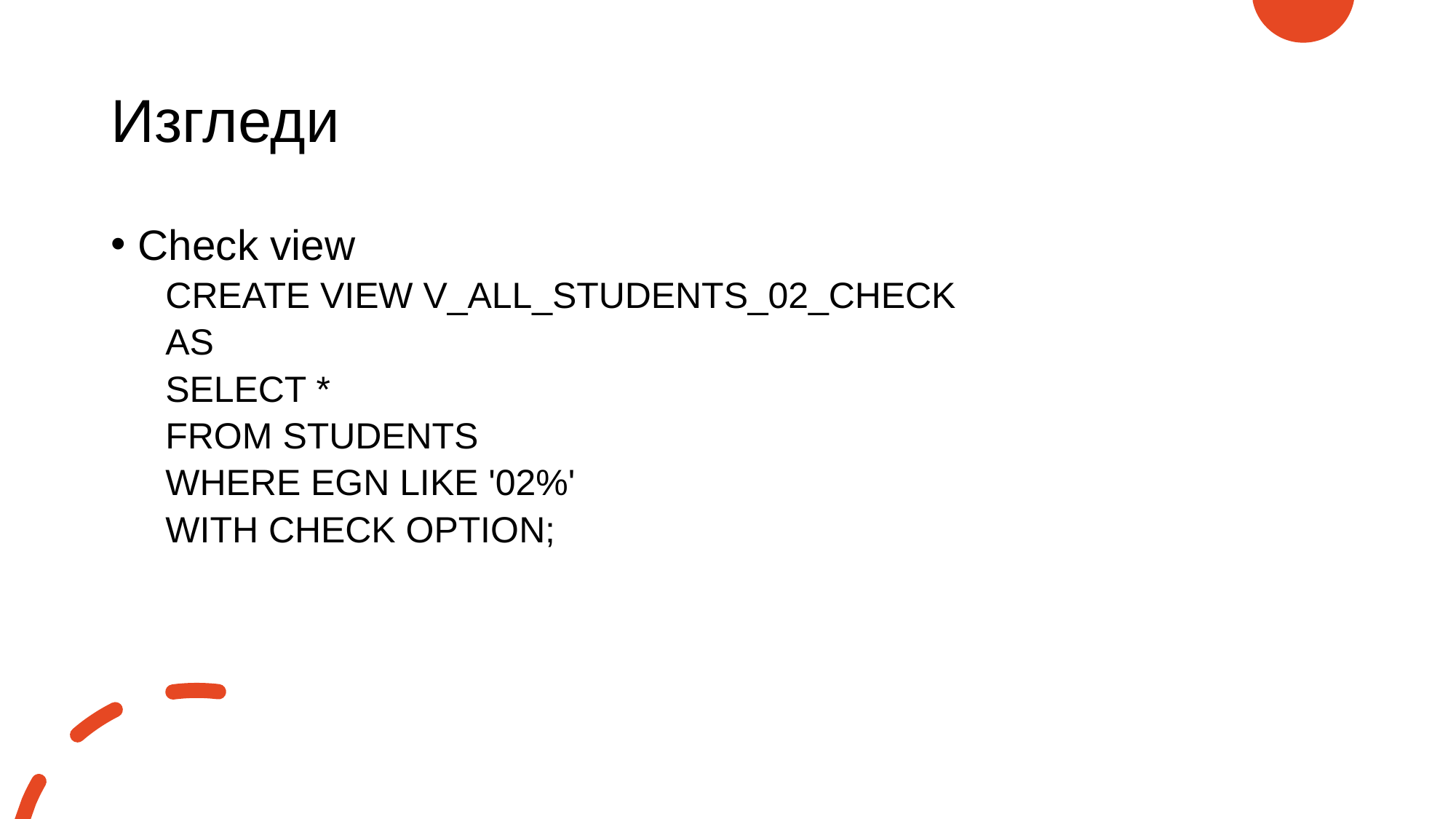

# Изгледи
Check view
CREATE VIEW V_ALL_STUDENTS_02_CHECK
AS
SELECT *
FROM STUDENTS
WHERE EGN LIKE '02%'
WITH CHECK OPTION;